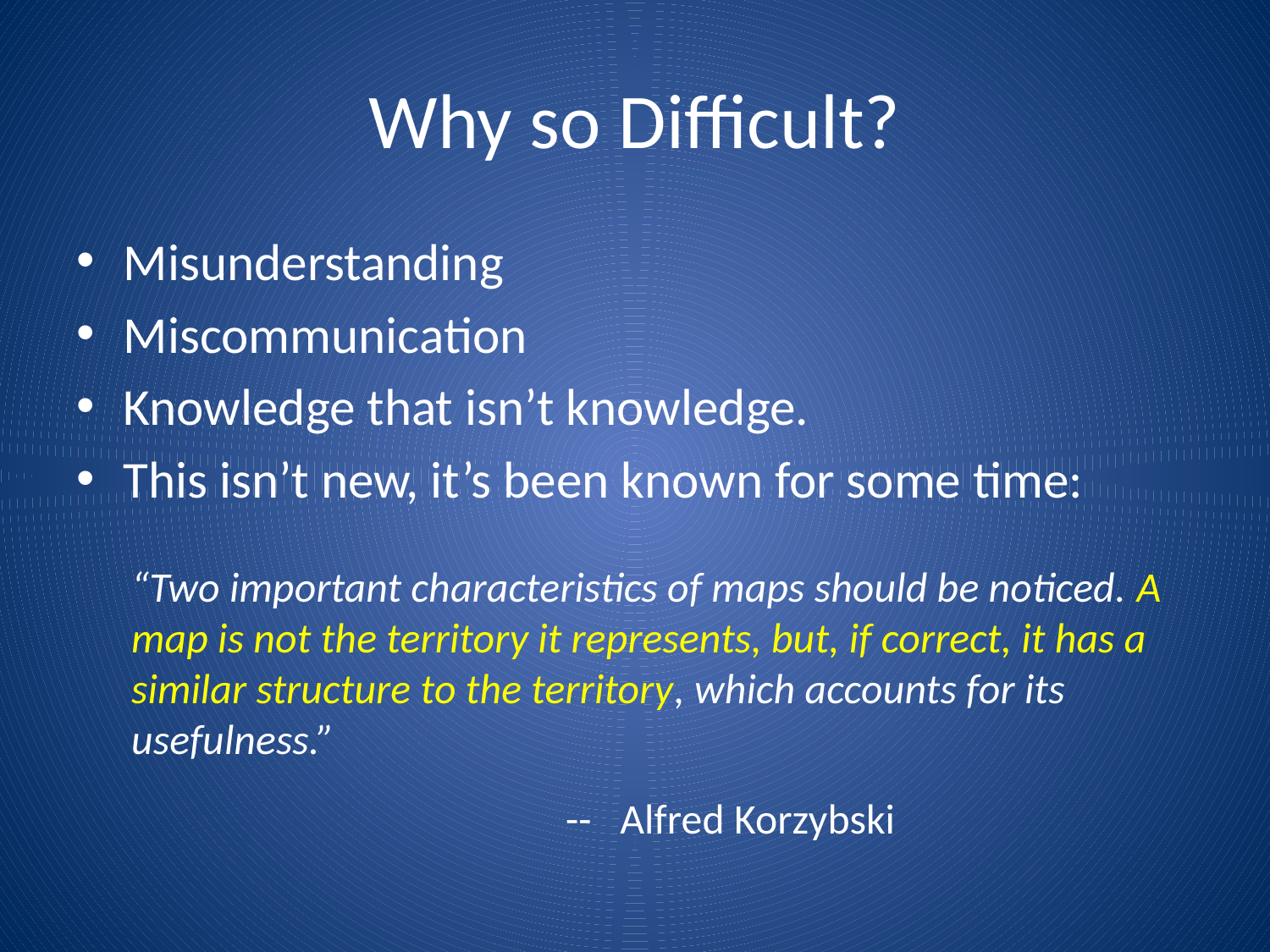

# Why so Difficult?
Misunderstanding
Miscommunication
Knowledge that isn’t knowledge.
This isn’t new, it’s been known for some time:

“Two important characteristics of maps should be noticed. A map is not the territory it represents, but, if correct, it has a similar structure to the territory, which accounts for its usefulness.”

--   Alfred Korzybski